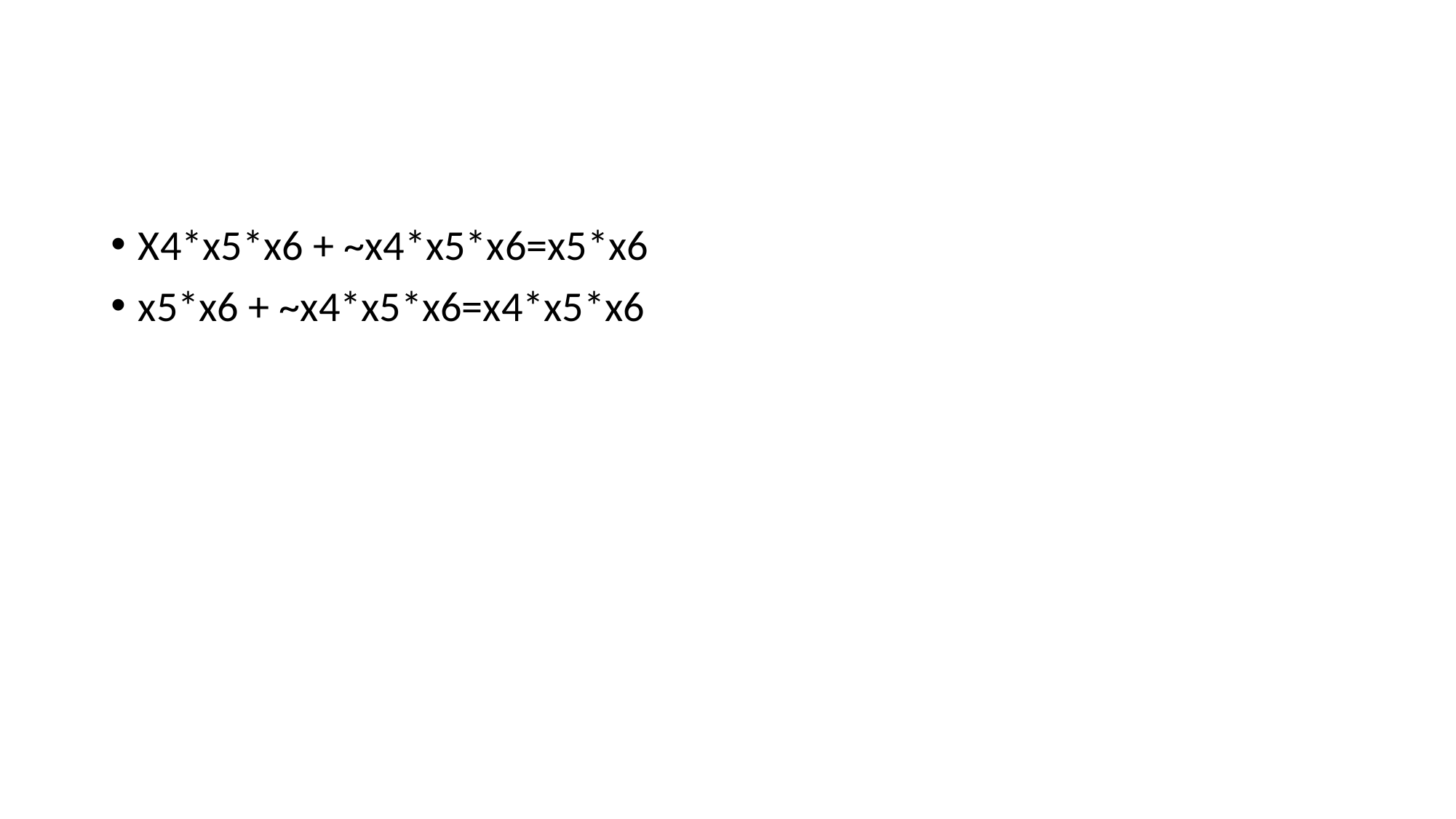

#
X4*x5*x6 + ~x4*x5*x6=x5*x6
x5*x6 + ~x4*x5*x6=x4*x5*x6